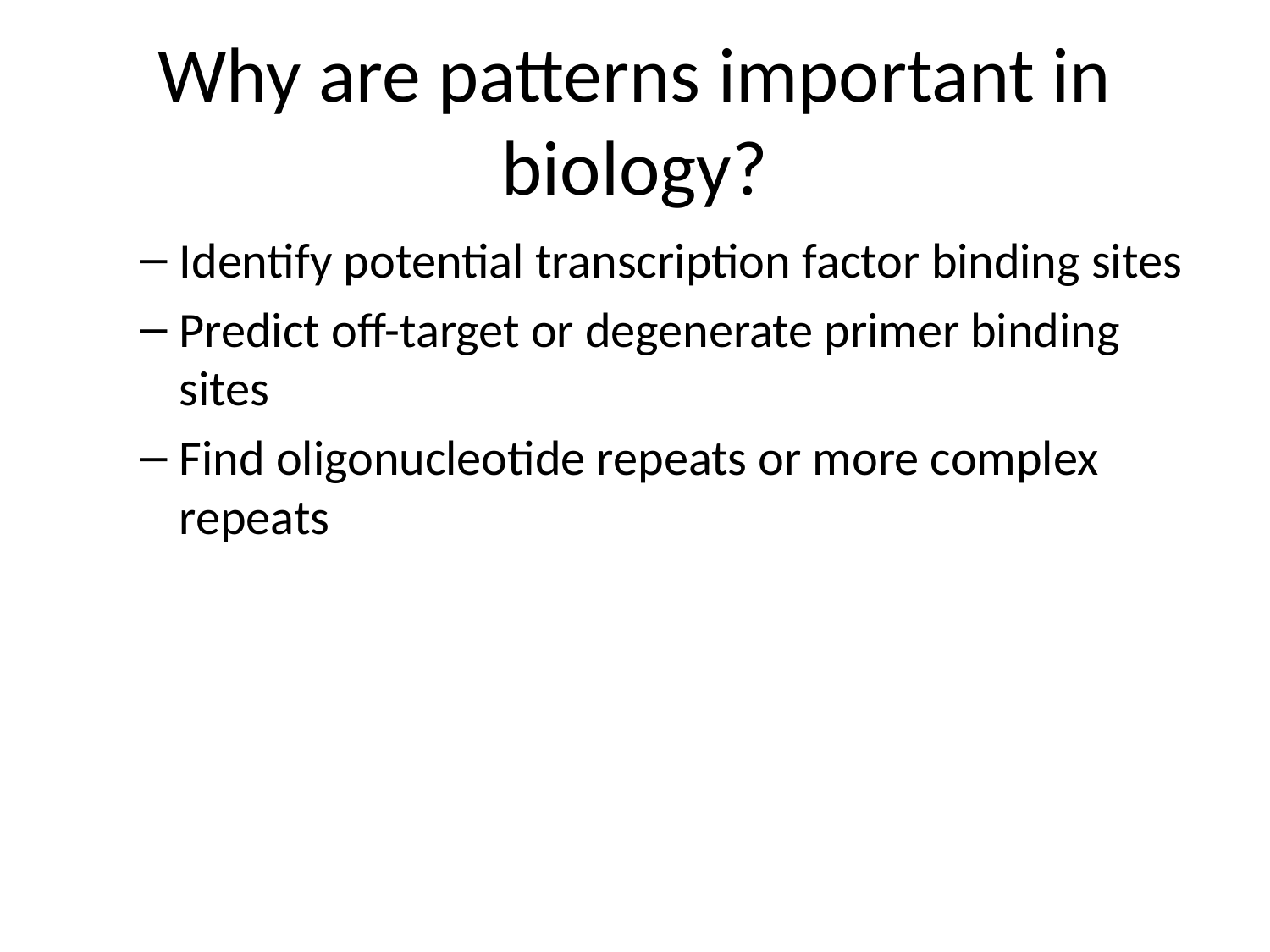

# Why are patterns important in biology?
Identify potential transcription factor binding sites
Predict off-target or degenerate primer binding sites
Find oligonucleotide repeats or more complex repeats